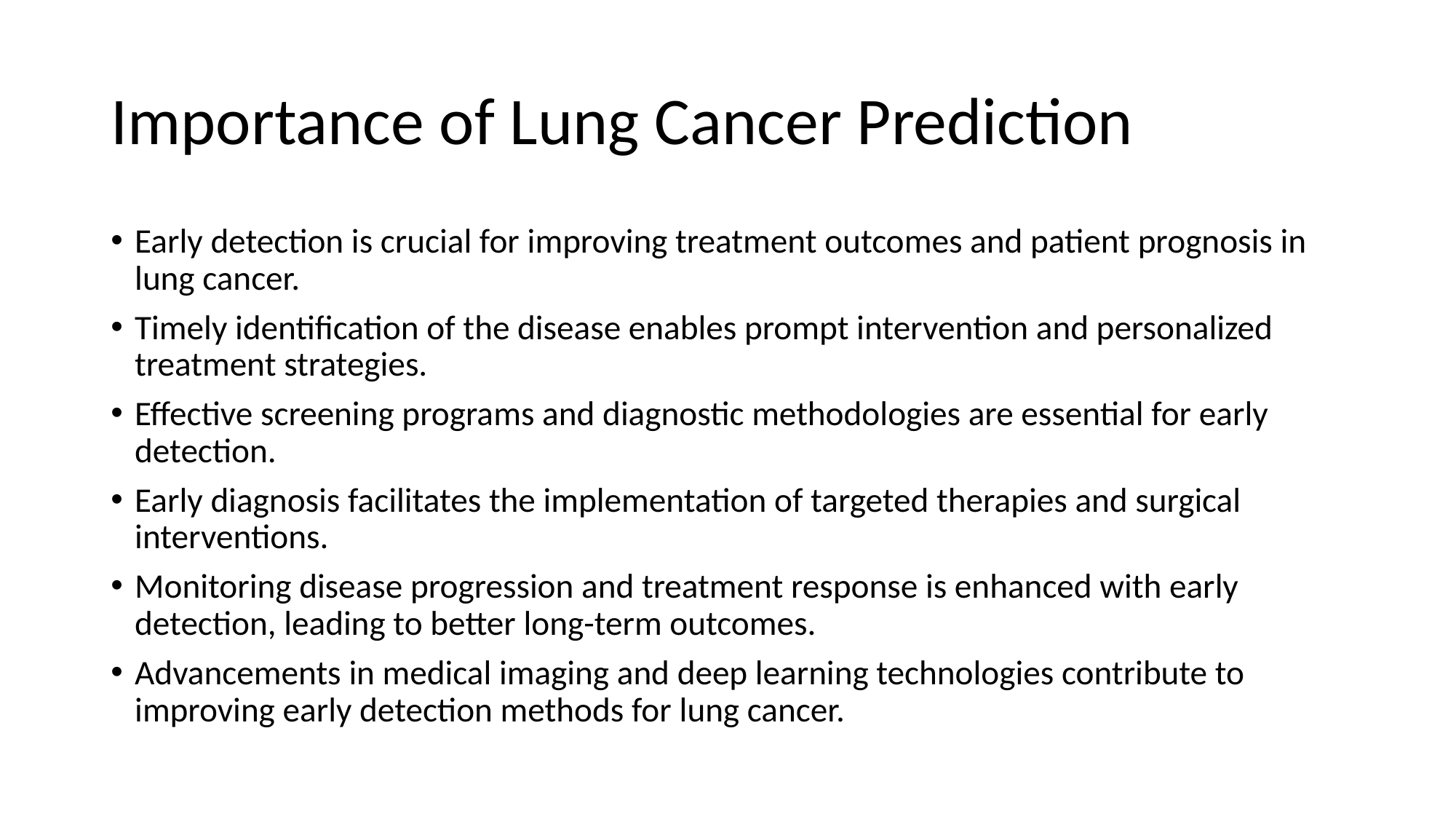

# Importance of Lung Cancer Prediction
Early detection is crucial for improving treatment outcomes and patient prognosis in lung cancer.
Timely identification of the disease enables prompt intervention and personalized treatment strategies.
Effective screening programs and diagnostic methodologies are essential for early detection.
Early diagnosis facilitates the implementation of targeted therapies and surgical interventions.
Monitoring disease progression and treatment response is enhanced with early detection, leading to better long-term outcomes.
Advancements in medical imaging and deep learning technologies contribute to improving early detection methods for lung cancer.